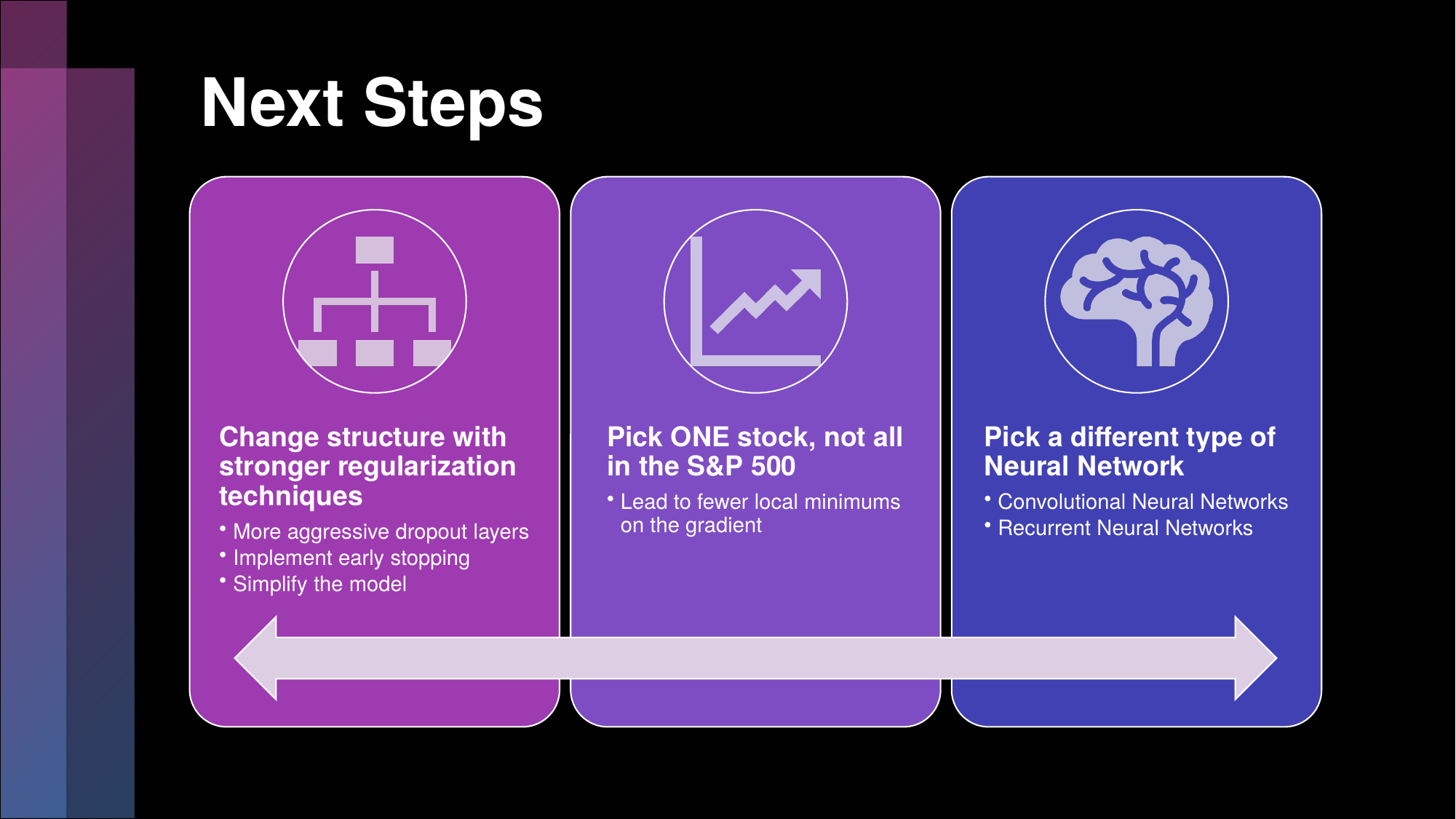

# Next Steps

Change structure with stronger regularization techniques
More aggressive dropout layers
Implement early stopping
Simplify the model
Pick ONE stock, not all in the S&P 500
Lead to fewer local minimums on the gradient
Pick a different type of Neural Network
Convolutional Neural Networks
Recurrent Neural Networks